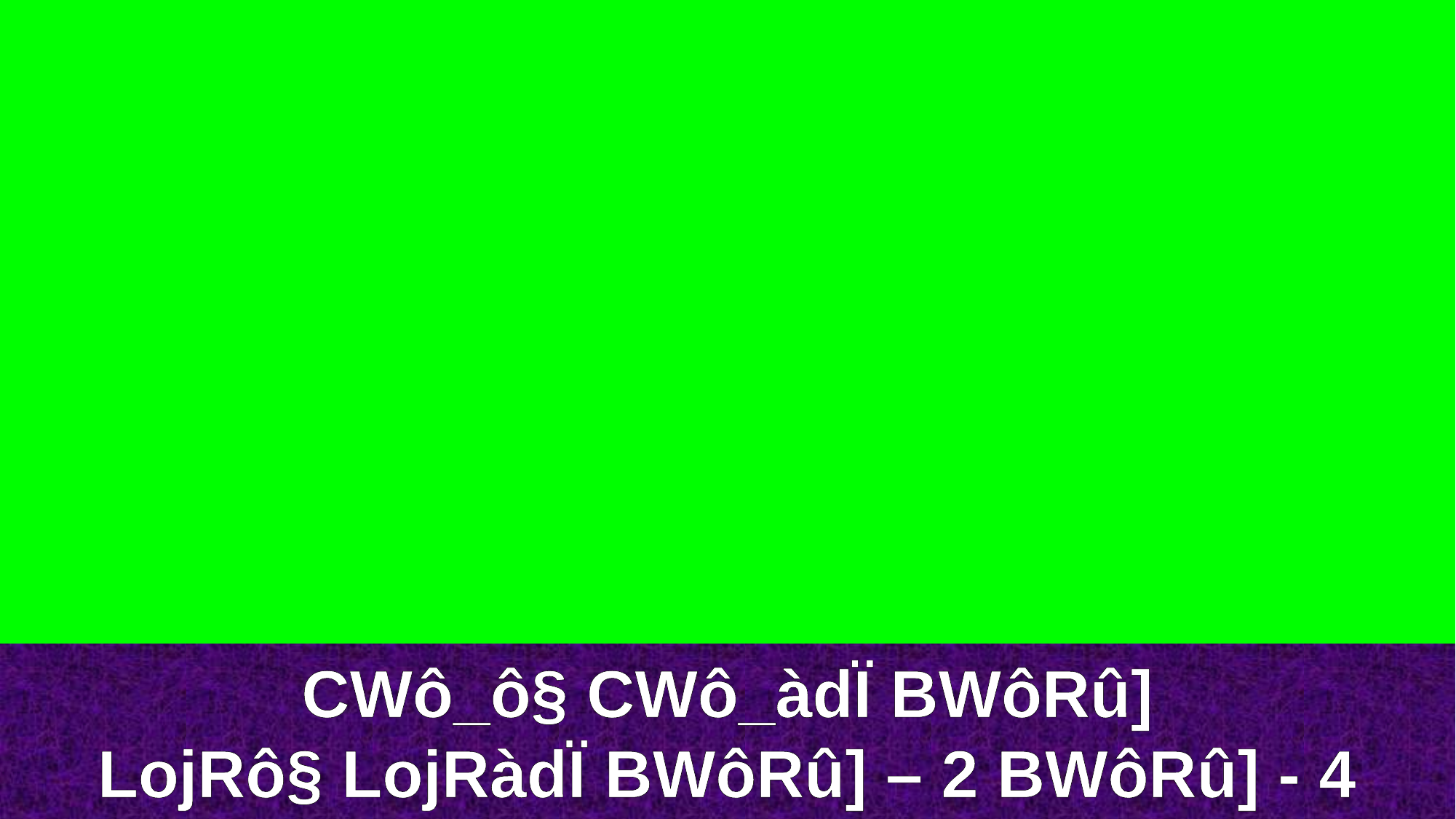

CWô_ô§ CWô_àdÏ BWôRû]
LojRô§ LojRàdÏ BWôRû] – 2 BWôRû] - 4